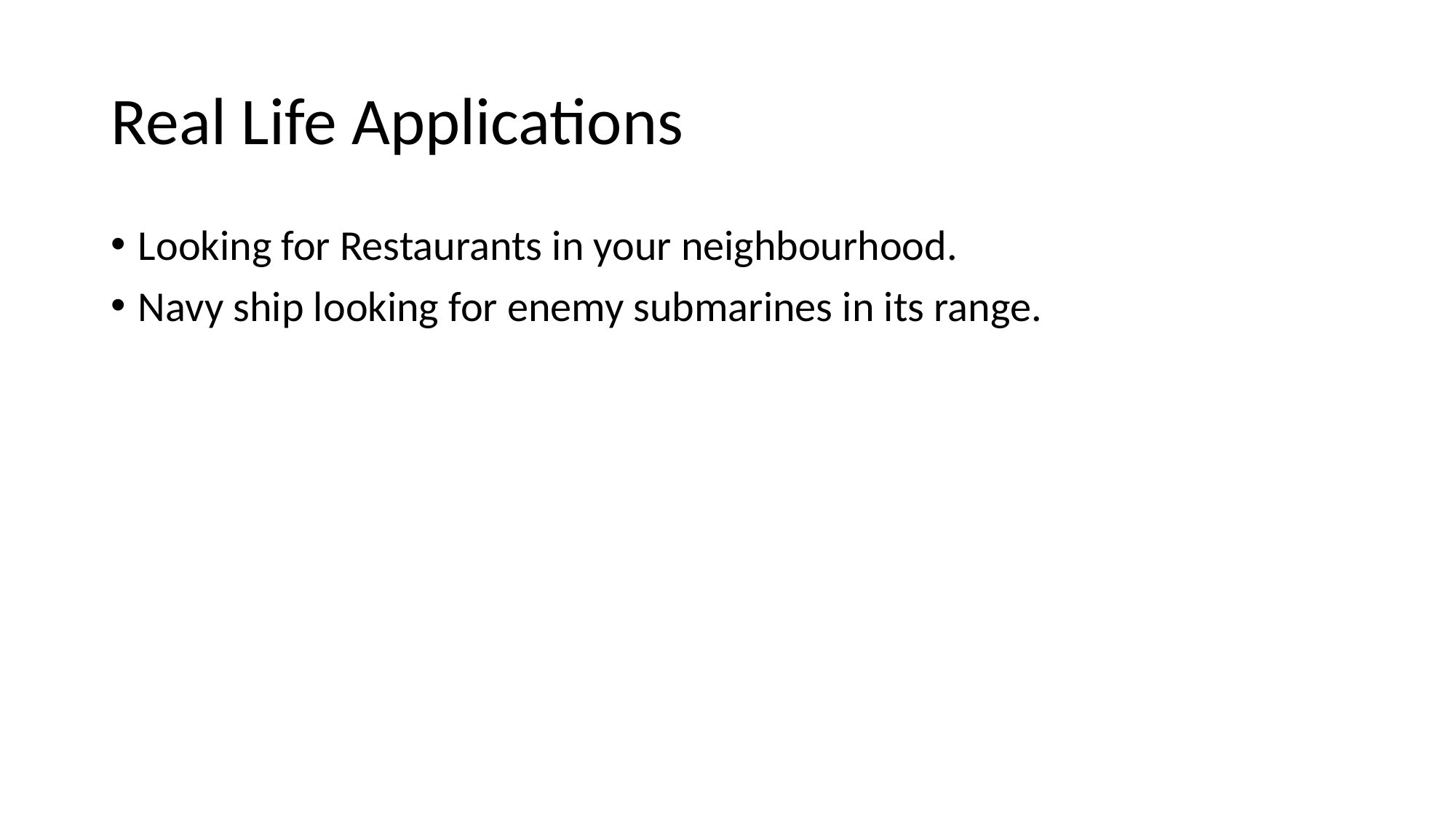

# Real Life Applications
Looking for Restaurants in your neighbourhood.
Navy ship looking for enemy submarines in its range.